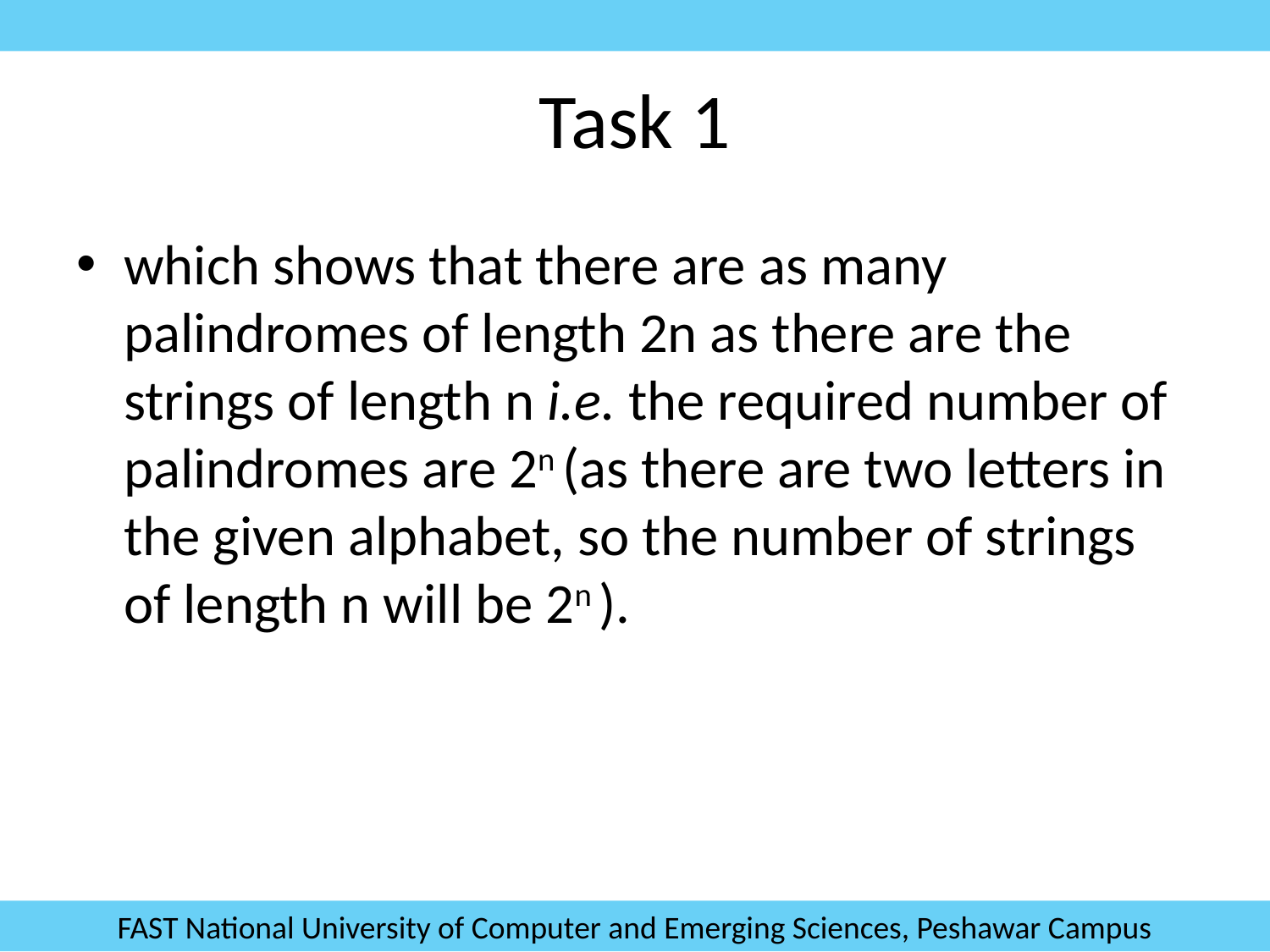

# Task 1
which shows that there are as many palindromes of length 2n as there are the strings of length n i.e. the required number of palindromes are 2n (as there are two letters in the given alphabet, so the number of strings of length n will be 2n ).

FAST National University of Computer and Emerging Sciences, Peshawar Campus